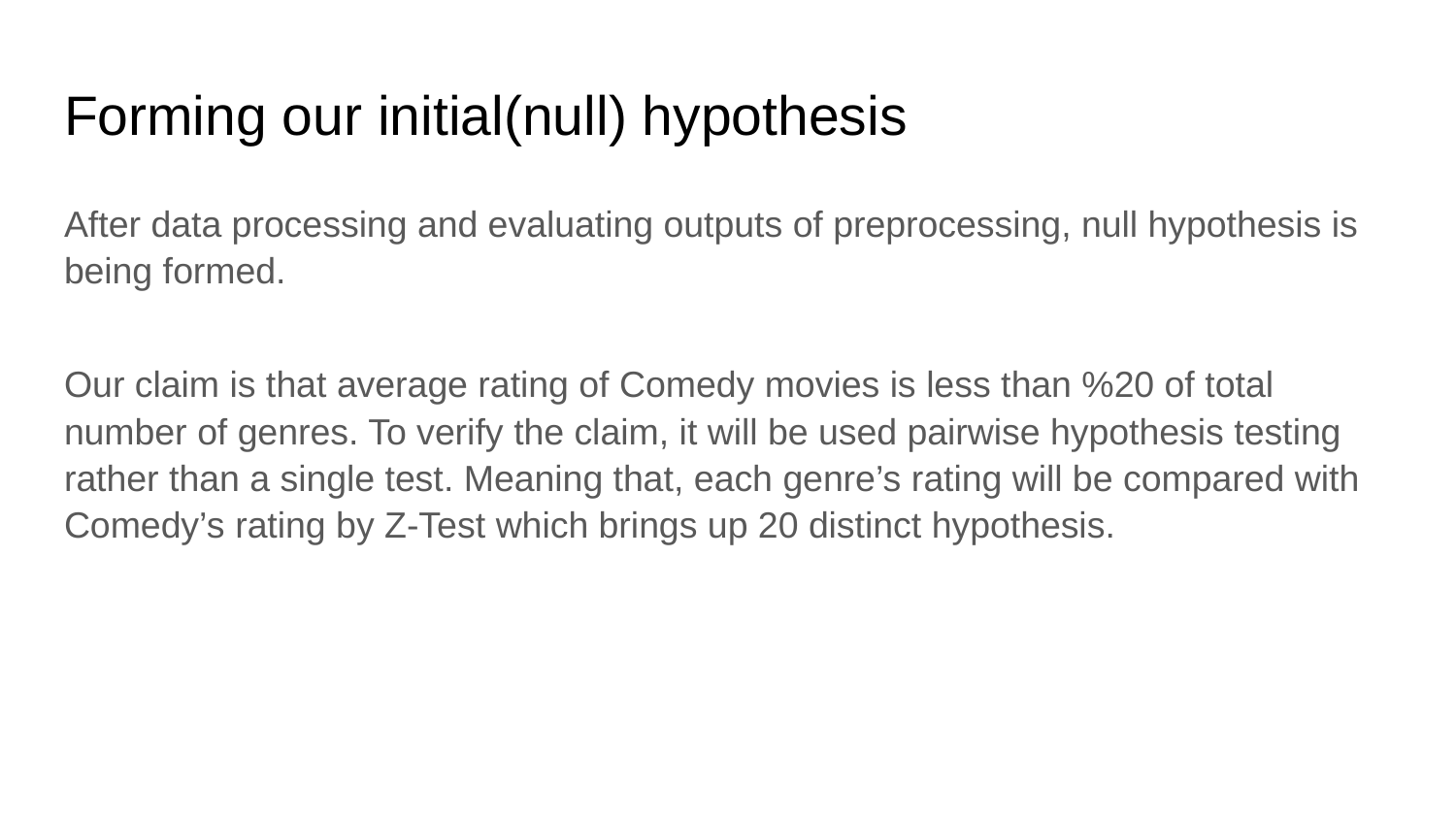

# Forming our initial(null) hypothesis
After data processing and evaluating outputs of preprocessing, null hypothesis is being formed.

Our claim is that average rating of Comedy movies is less than %20 of total number of genres. To verify the claim, it will be used pairwise hypothesis testing rather than a single test. Meaning that, each genre’s rating will be compared with Comedy’s rating by Z-Test which brings up 20 distinct hypothesis.